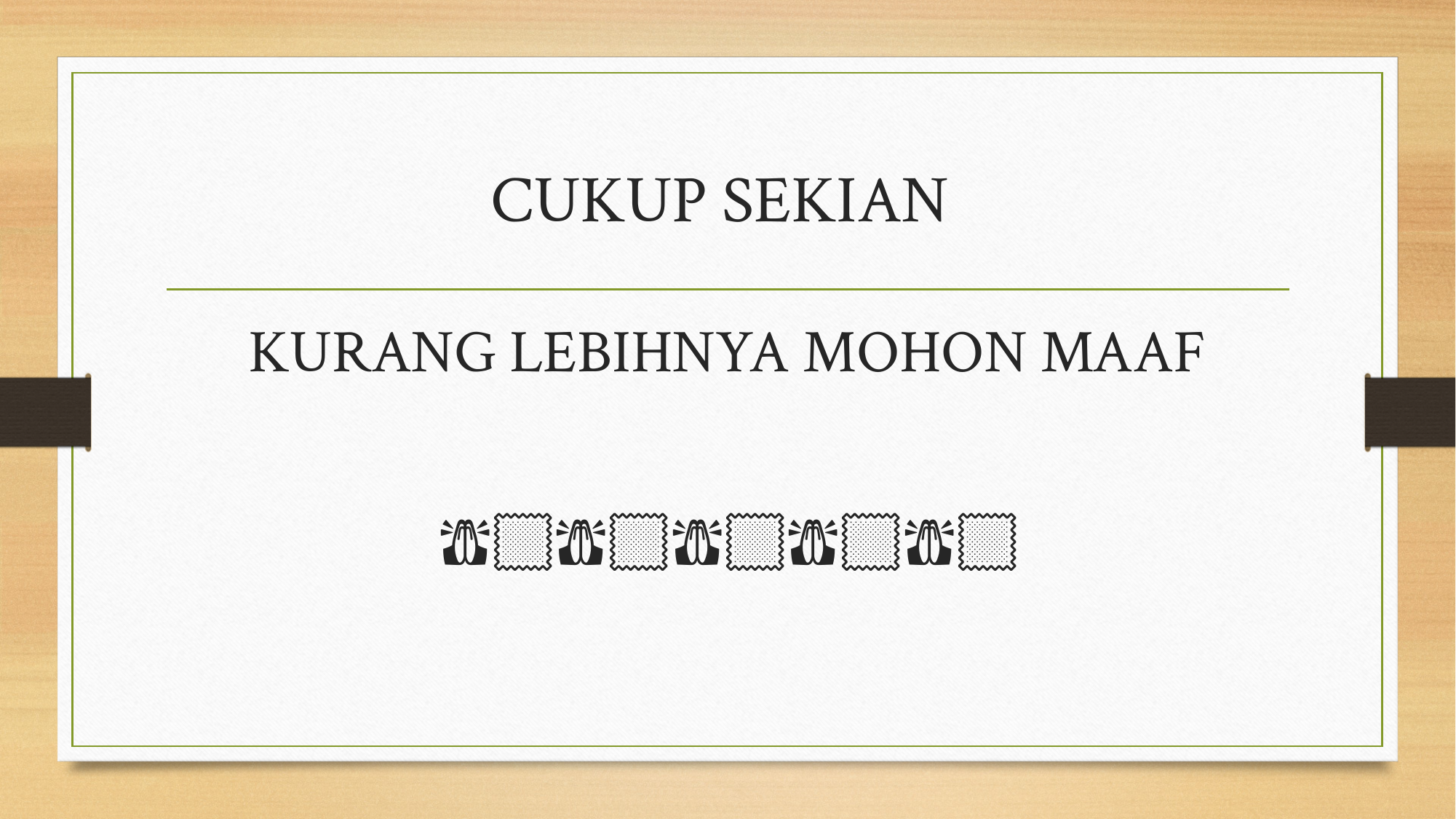

# CUKUP SEKIAN
KURANG LEBIHNYA MOHON MAAF

🙏🏻🙏🏻🙏🏻🙏🏻🙏🏻